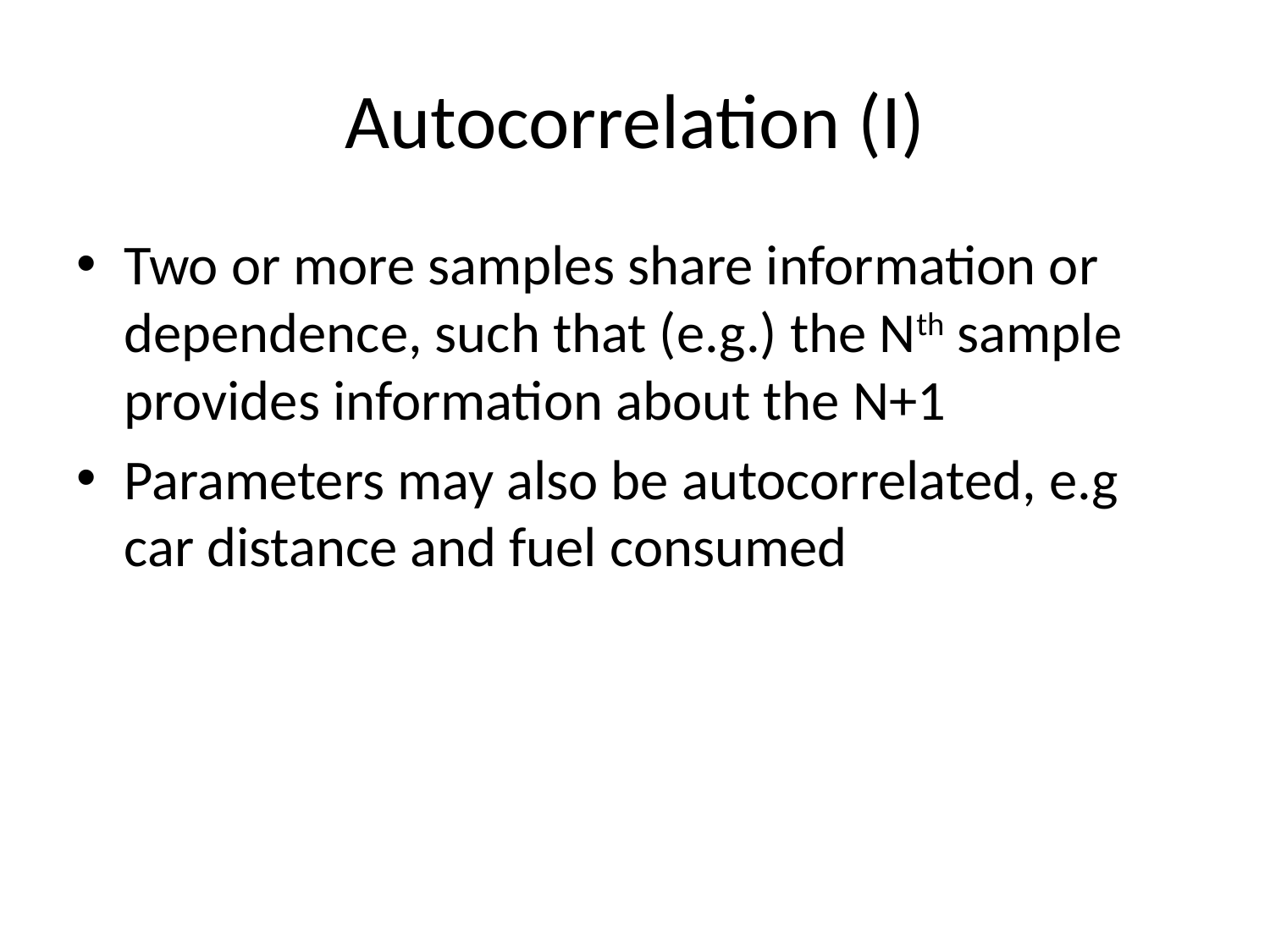

# Autocorrelation (I)
Two or more samples share information or dependence, such that (e.g.) the Nth sample provides information about the N+1
Parameters may also be autocorrelated, e.g car distance and fuel consumed